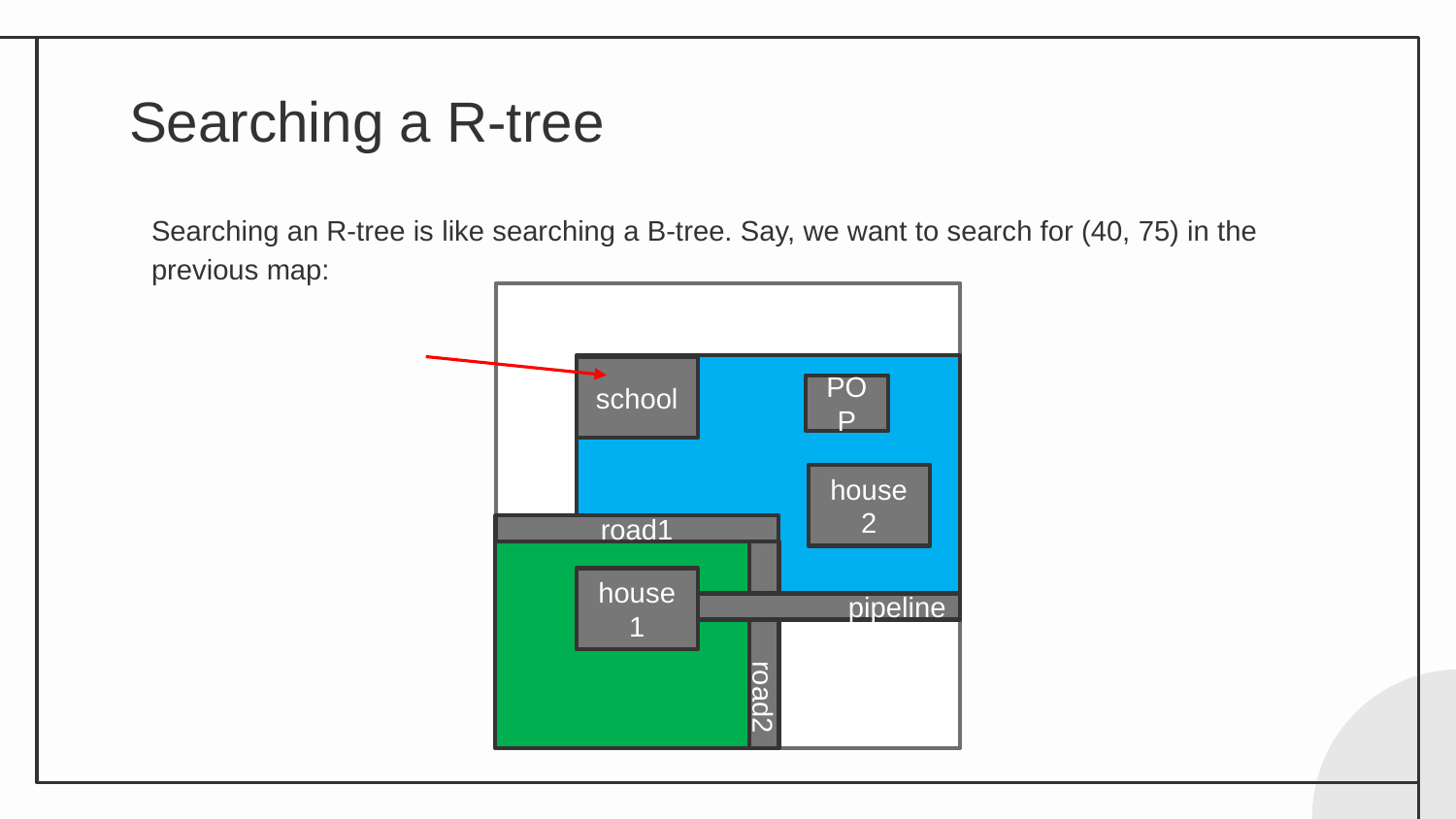

# Searching a R-tree
Searching an R-tree is like searching a B-tree. Say, we want to search for (40, 75) in the previous map:

school
POP
house2
road1

house1
pipeline
road2